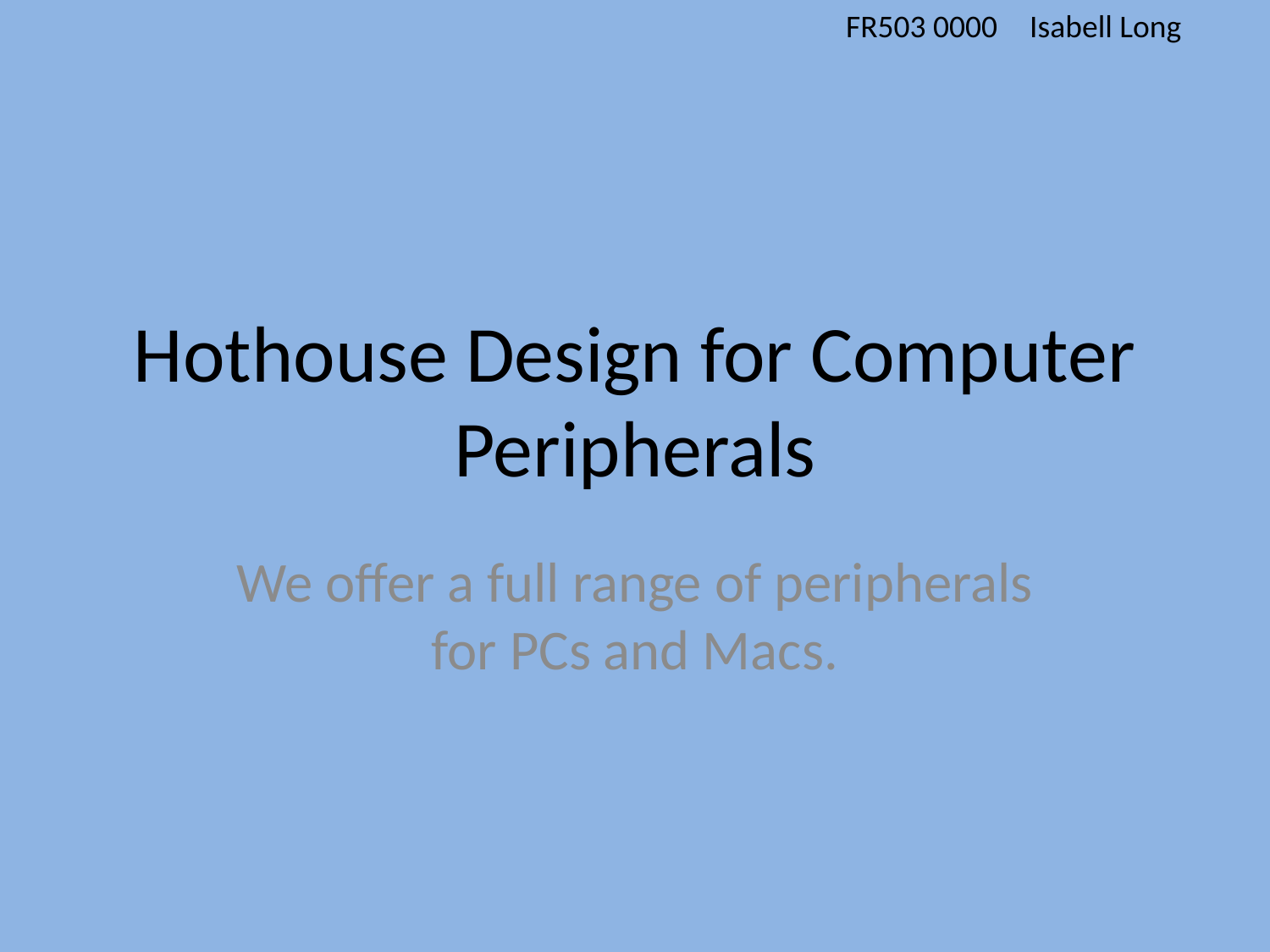

# Hothouse Design for Computer Peripherals
We offer a full range of peripherals for PCs and Macs.